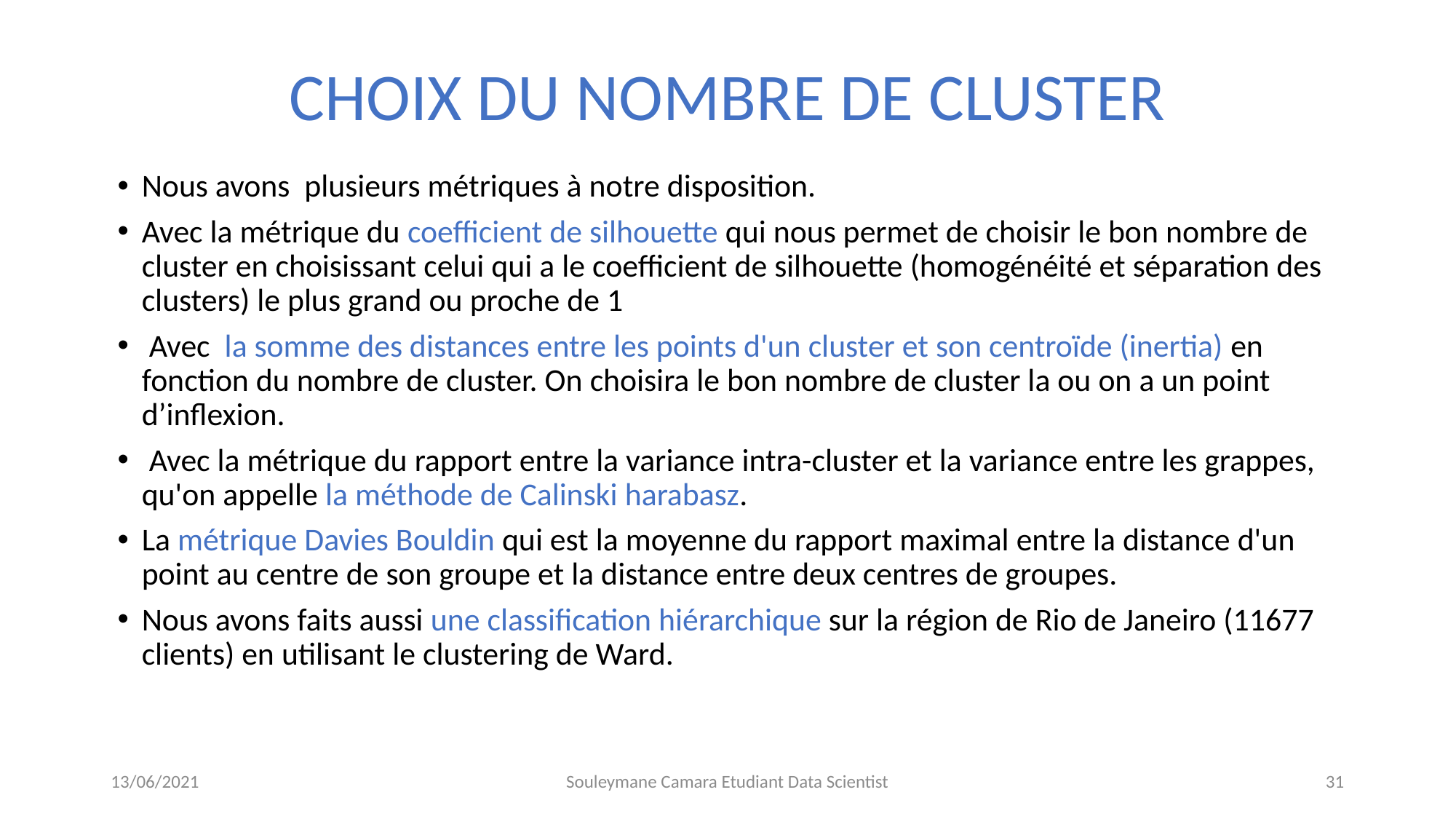

# CHOIX DU NOMBRE DE CLUSTER
Nous avons  plusieurs métriques à notre disposition.
Avec la métrique du coefficient de silhouette qui nous permet de choisir le bon nombre de cluster en choisissant celui qui a le coefficient de silhouette (homogénéité et séparation des clusters) le plus grand ou proche de 1
 Avec  la somme des distances entre les points d'un cluster et son centroïde (inertia) en fonction du nombre de cluster. On choisira le bon nombre de cluster la ou on a un point d’inflexion.
 Avec la métrique du rapport entre la variance intra-cluster et la variance entre les grappes, qu'on appelle la méthode de Calinski harabasz.
La métrique Davies Bouldin qui est la moyenne du rapport maximal entre la distance d'un point au centre de son groupe et la distance entre deux centres de groupes.
Nous avons faits aussi une classification hiérarchique sur la région de Rio de Janeiro (11677 clients) en utilisant le clustering de Ward.
13/06/2021
Souleymane Camara Etudiant Data Scientist
31